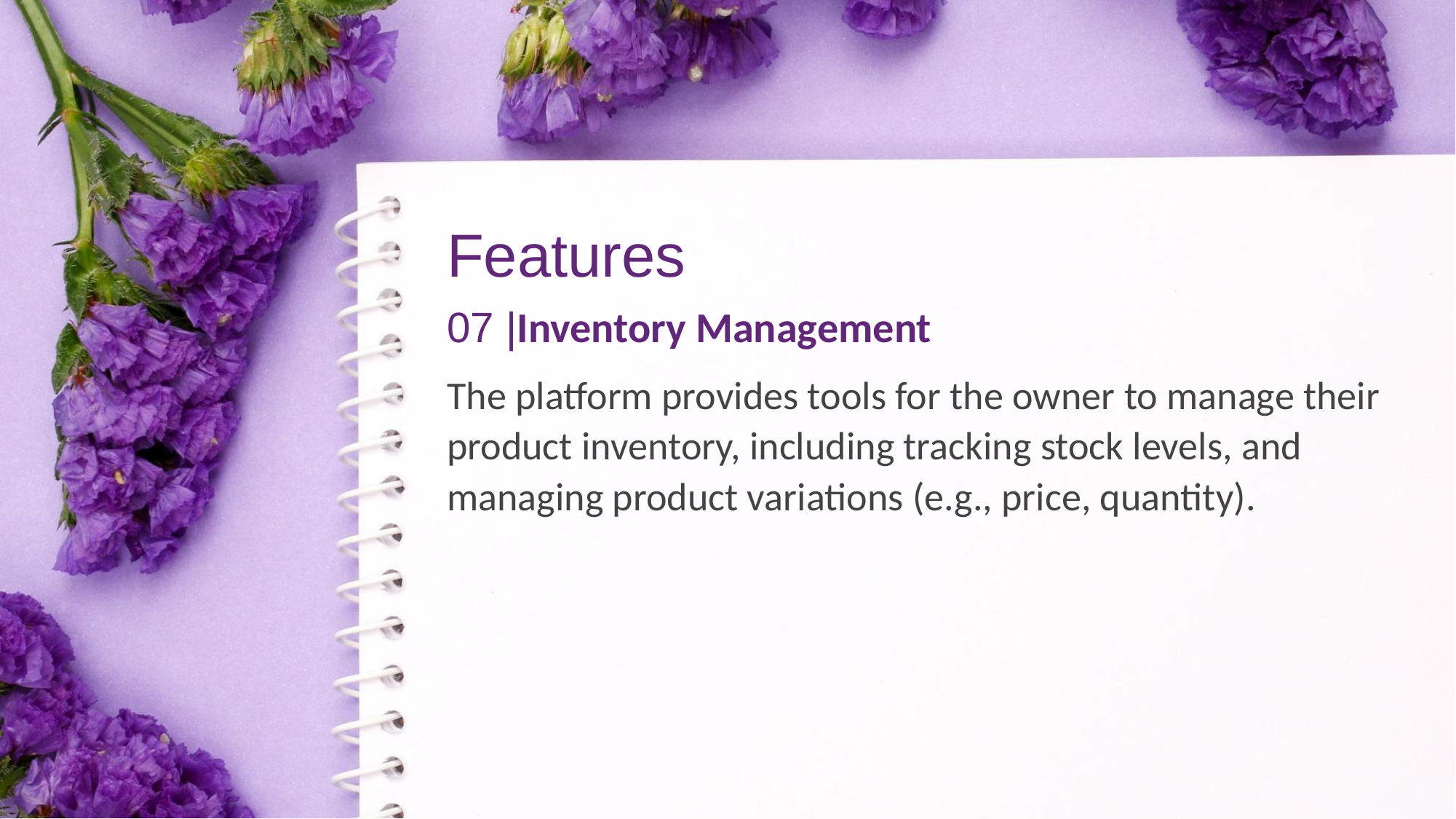

# Features
07 |Inventory Management
The platform provides tools for the owner to manage their product inventory, including tracking stock levels, and managing product variations (e.g., price, quantity).